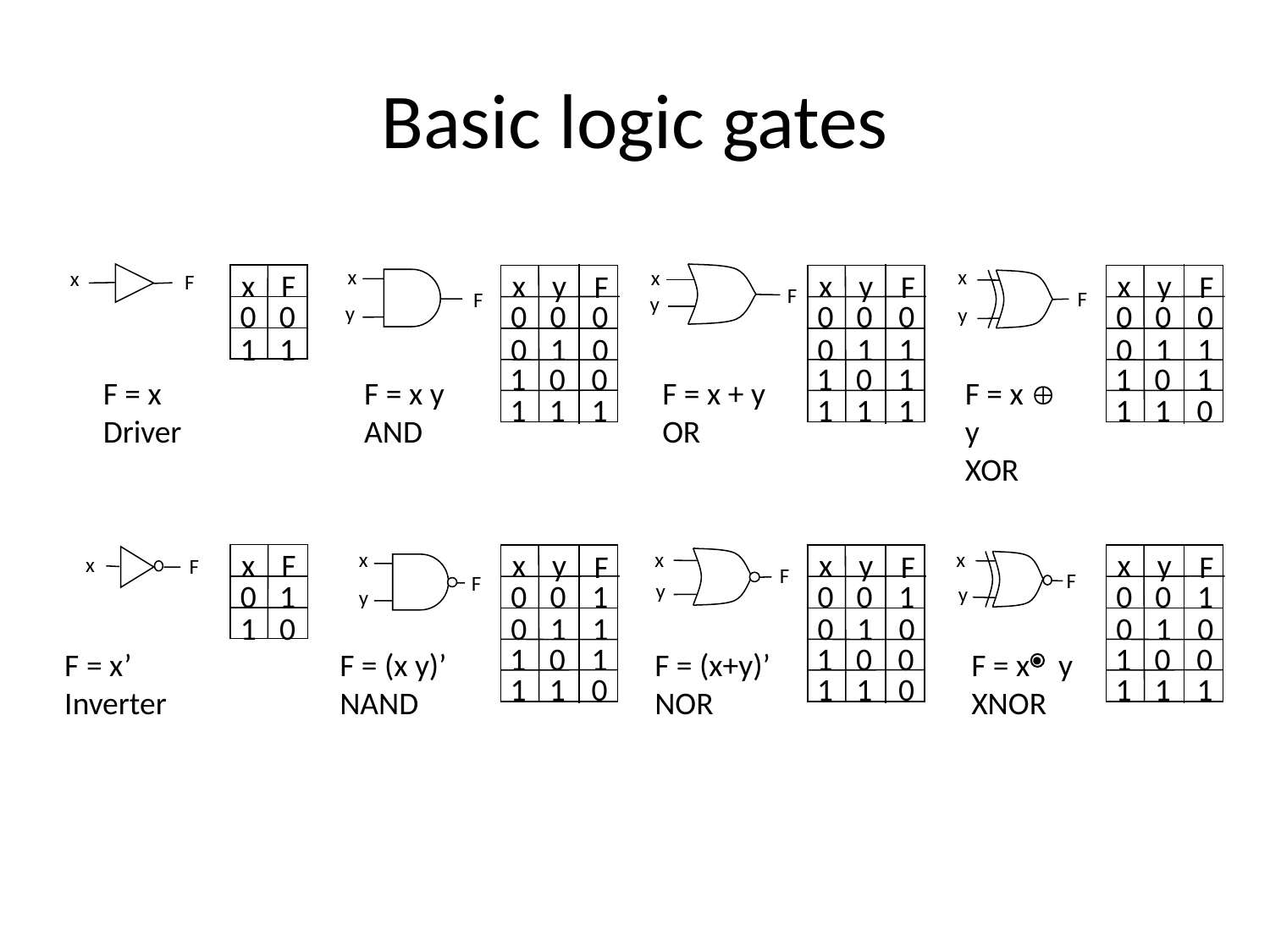

# Basic logic gates

x
F

x

F

y

x

F
y

x

F

y

x
F

0

0

1
1

x
y

F
0

0
0

0
1
0
1
0
0

1
1
1

x
y

F
0

0
0

0
1
1
1
0
1

1
1
1

x
y

F
0

0
0

0
1
1
1
0
1

1
1
0

F = x
Driver
F = x y
AND
F = x + y
OR
F = x ⊕ y
XOR

x
F

0

1

1
0

x
y

F
0

0
1

0
1
1
1
0
1

1
1
0

x
y

F
0

0
1

0
1
0
1
0
0

1
1
0

x
y

F
0

0
1

0
1
0
1
0
0

1
1
1

x
F

x

F

y

x

F

y

x

F

y

F = x’
Inverter
F = (x y)’
NAND
F = (x+y)’
NOR
F = x    y
XNOR